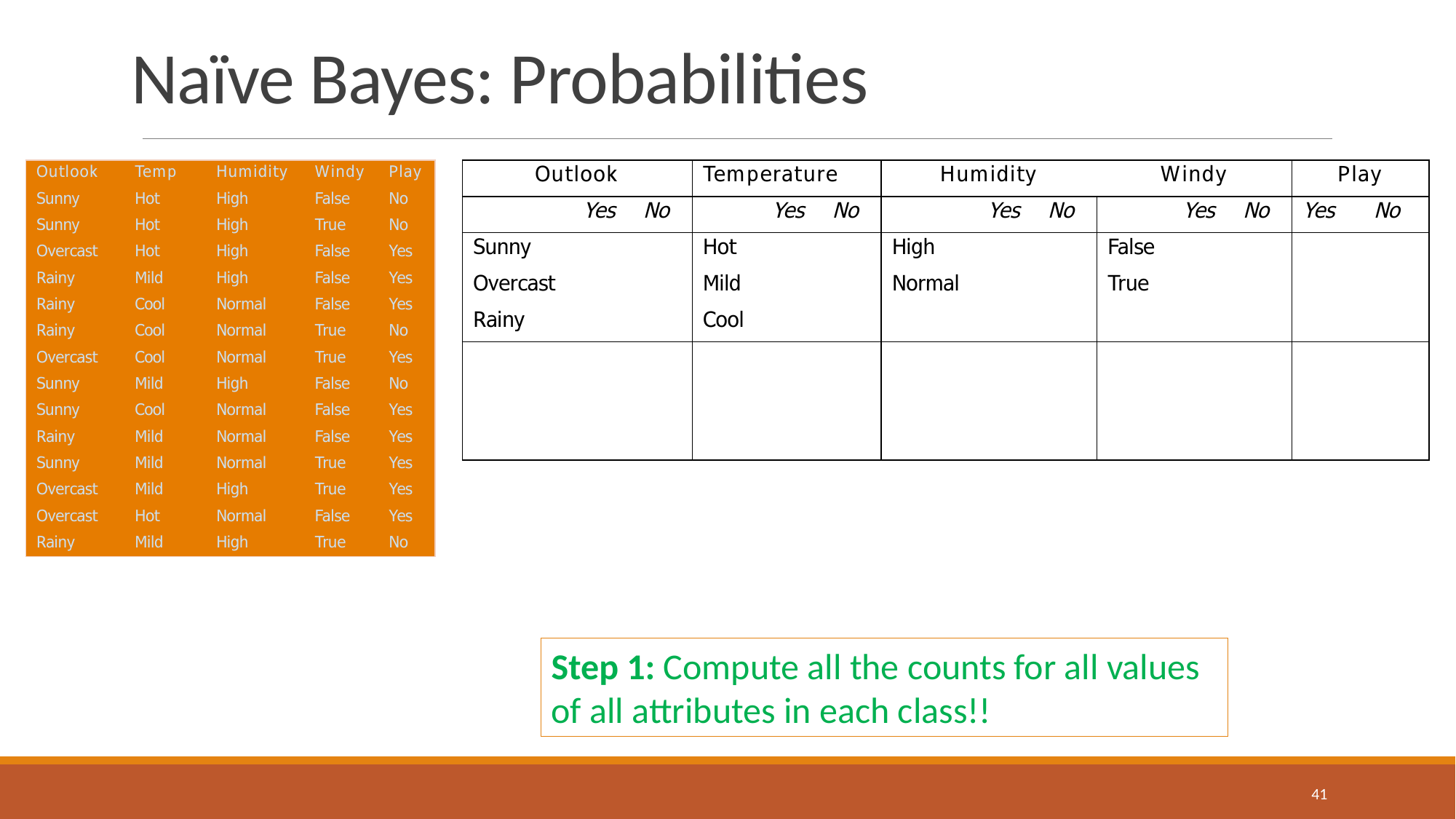

# Naïve Bayes: Probabilities
| Outlook | Temp | Humidity | Windy | Play |
| --- | --- | --- | --- | --- |
| Sunny | Hot | High | False | No |
| Sunny | Hot | High | True | No |
| Overcast | Hot | High | False | Yes |
| Rainy | Mild | High | False | Yes |
| Rainy | Cool | Normal | False | Yes |
| Rainy | Cool | Normal | True | No |
| Overcast | Cool | Normal | True | Yes |
| Sunny | Mild | High | False | No |
| Sunny | Cool | Normal | False | Yes |
| Rainy | Mild | Normal | False | Yes |
| Sunny | Mild | Normal | True | Yes |
| Overcast | Mild | High | True | Yes |
| Overcast | Hot | Normal | False | Yes |
| Rainy | Mild | High | True | No |
| Outlook |  |  | Temperature |  |  | Humidity |  |  | Windy |  |  | Play |  |
| --- | --- | --- | --- | --- | --- | --- | --- | --- | --- | --- | --- | --- | --- |
|  | Yes | No |  | Yes | No |  | Yes | No |  | Yes | No | Yes | No |
| Sunny |  |  | Hot |  |  | High |  |  | False |  |  |  |  |
| Overcast |  |  | Mild |  |  | Normal |  |  | True |  |  |  |  |
| Rainy |  |  | Cool |  |  |  |  |  |  |  |  |  |  |
|  |  |  |  |  |  |  |  |  |  |  |  |  |  |
|  |  |  |  |  |  |  |  |  |  |  |  |  |  |
|  |  |  |  |  |  |  |  |  |  |  |  |  |  |
Step 1: Compute all the counts for all values of all attributes in each class!!
41